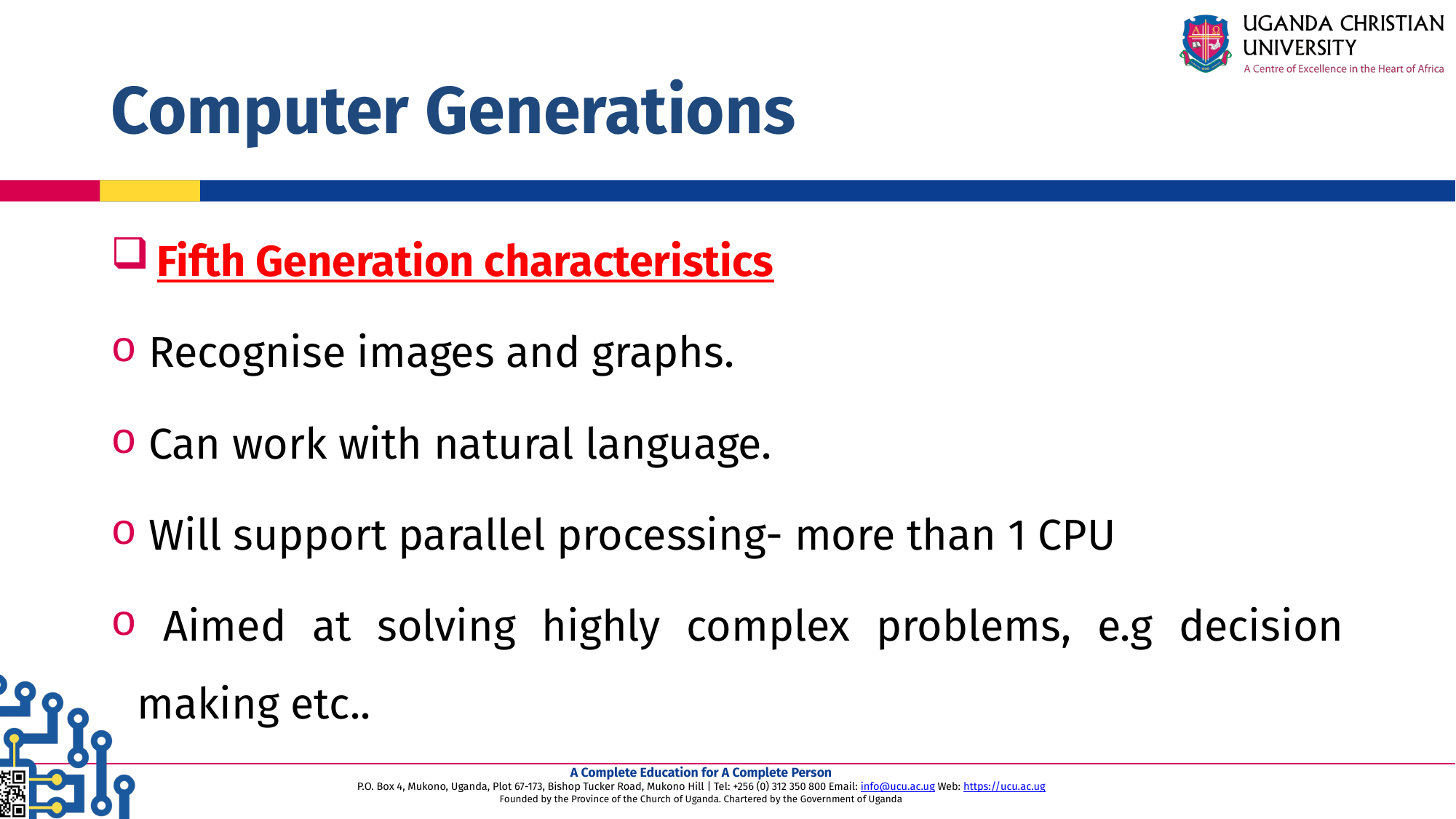

# Computer Generations
 Fifth Generation characteristics
 Recognise images and graphs.
 Can work with natural language.
 Will support parallel processing- more than 1 CPU
 Aimed at solving highly complex problems, e.g decision making etc..